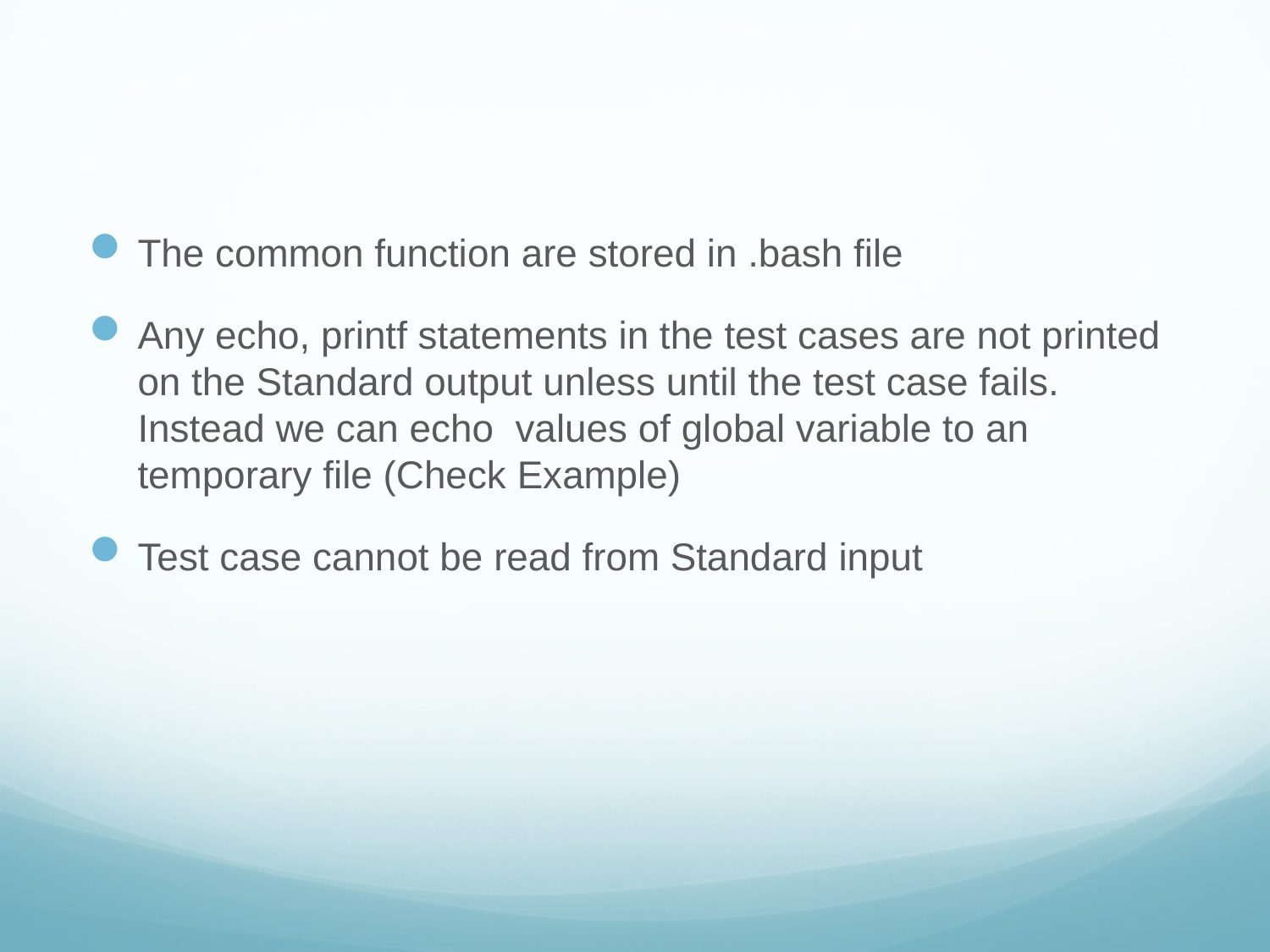

The common function are stored in .bash file
Any echo, printf statements in the test cases are not printed on the Standard output unless until the test case fails. Instead we can echo  values of global variable to an temporary file (Check Example)
Test case cannot be read from Standard input